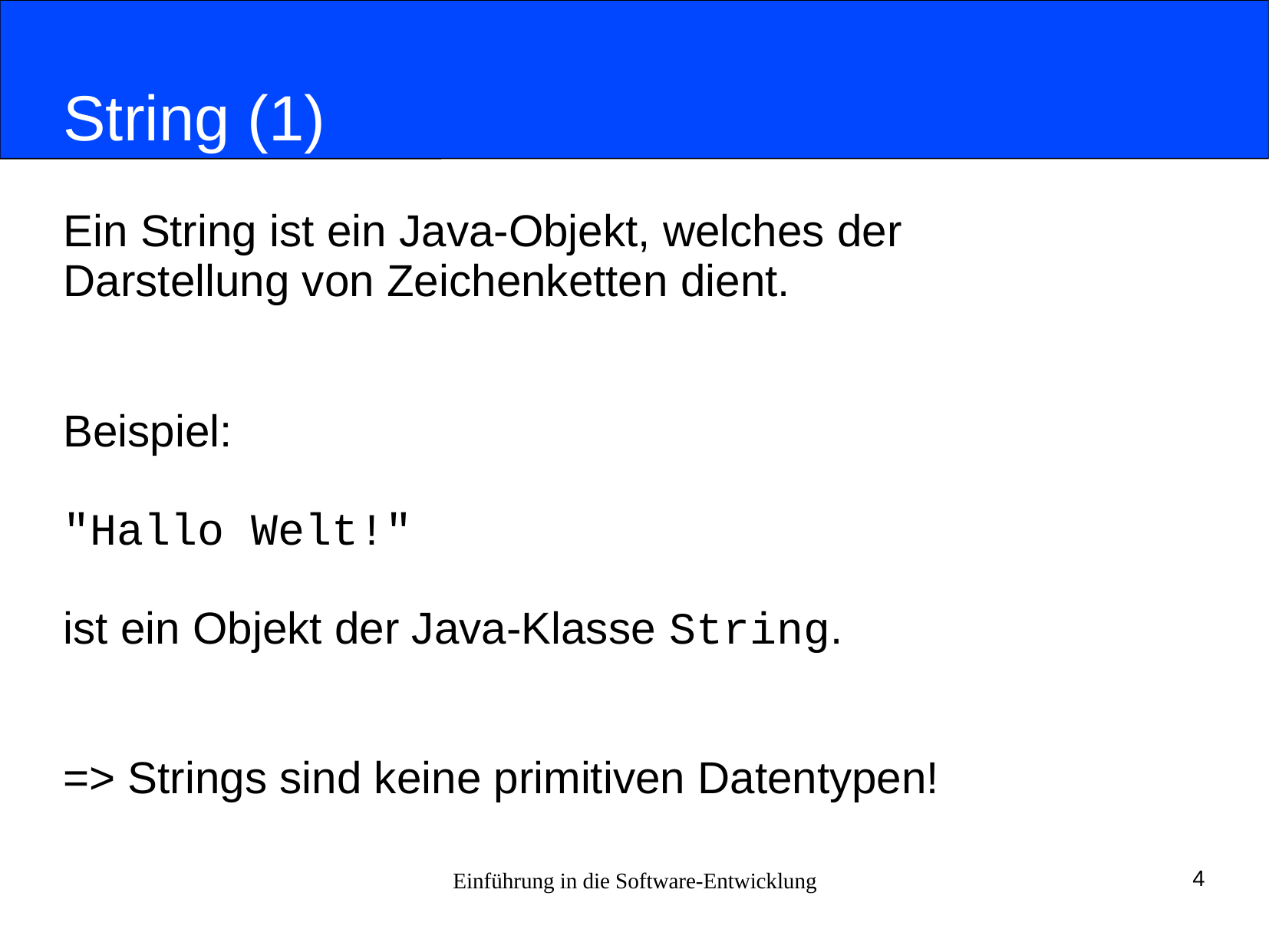

# String (1)
Ein String ist ein Java-Objekt, welches der
Darstellung von Zeichenketten dient.

Beispiel:

"Hallo Welt!"

ist ein Objekt der Java-Klasse String.

=> Strings sind keine primitiven Datentypen!
Einführung in die Software-Entwicklung
4